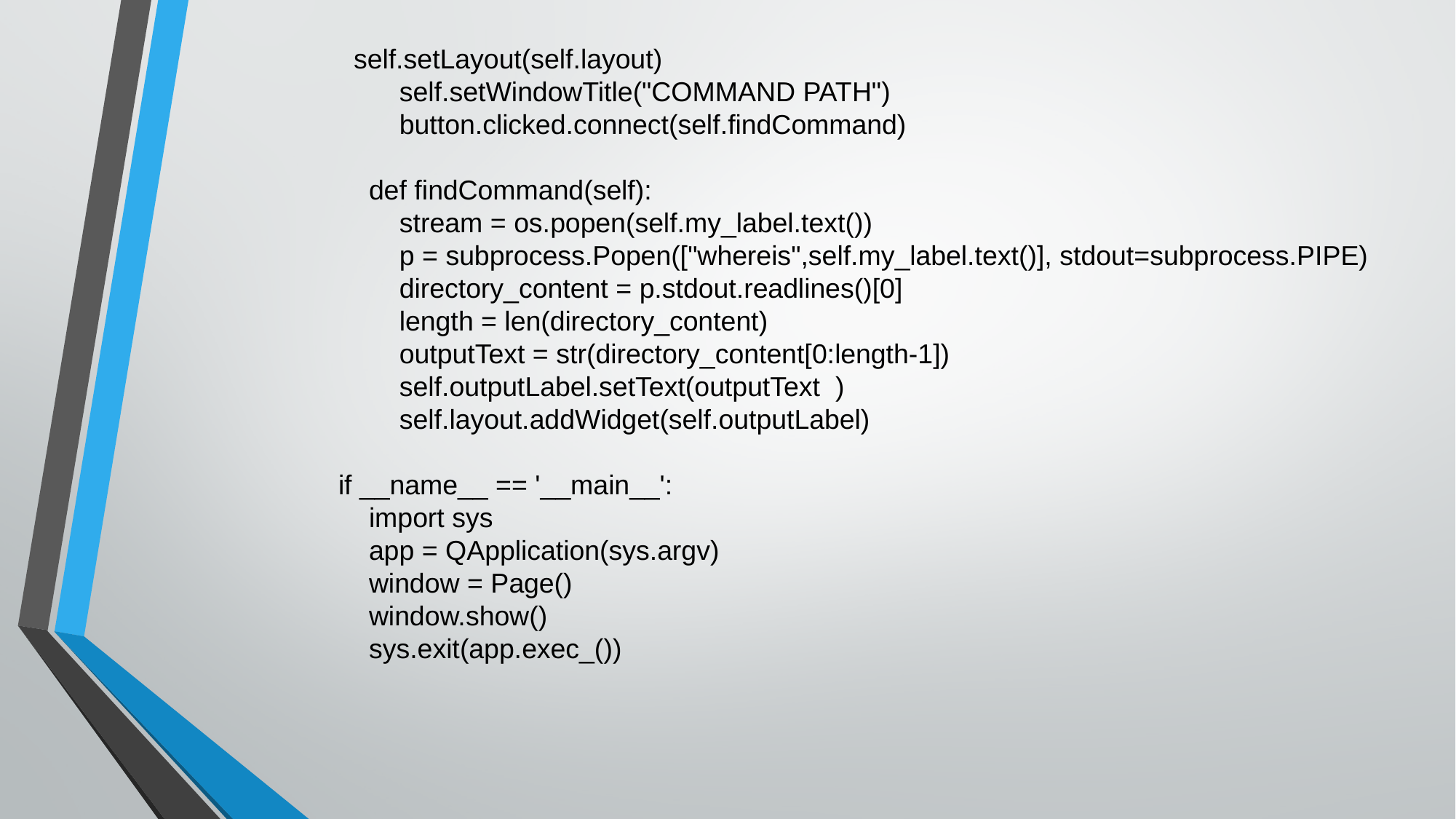

self.setLayout(self.layout)
        self.setWindowTitle("COMMAND PATH")
        button.clicked.connect(self.findCommand)
    def findCommand(self):
        stream = os.popen(self.my_label.text())
        p = subprocess.Popen(["whereis",self.my_label.text()], stdout=subprocess.PIPE)
        directory_content = p.stdout.readlines()[0]
        length = len(directory_content)
        outputText = str(directory_content[0:length-1])
        self.outputLabel.setText(outputText  )
        self.layout.addWidget(self.outputLabel)

if __name__ == '__main__':
    import sys
    app = QApplication(sys.argv)
    window = Page()
    window.show()
    sys.exit(app.exec_())